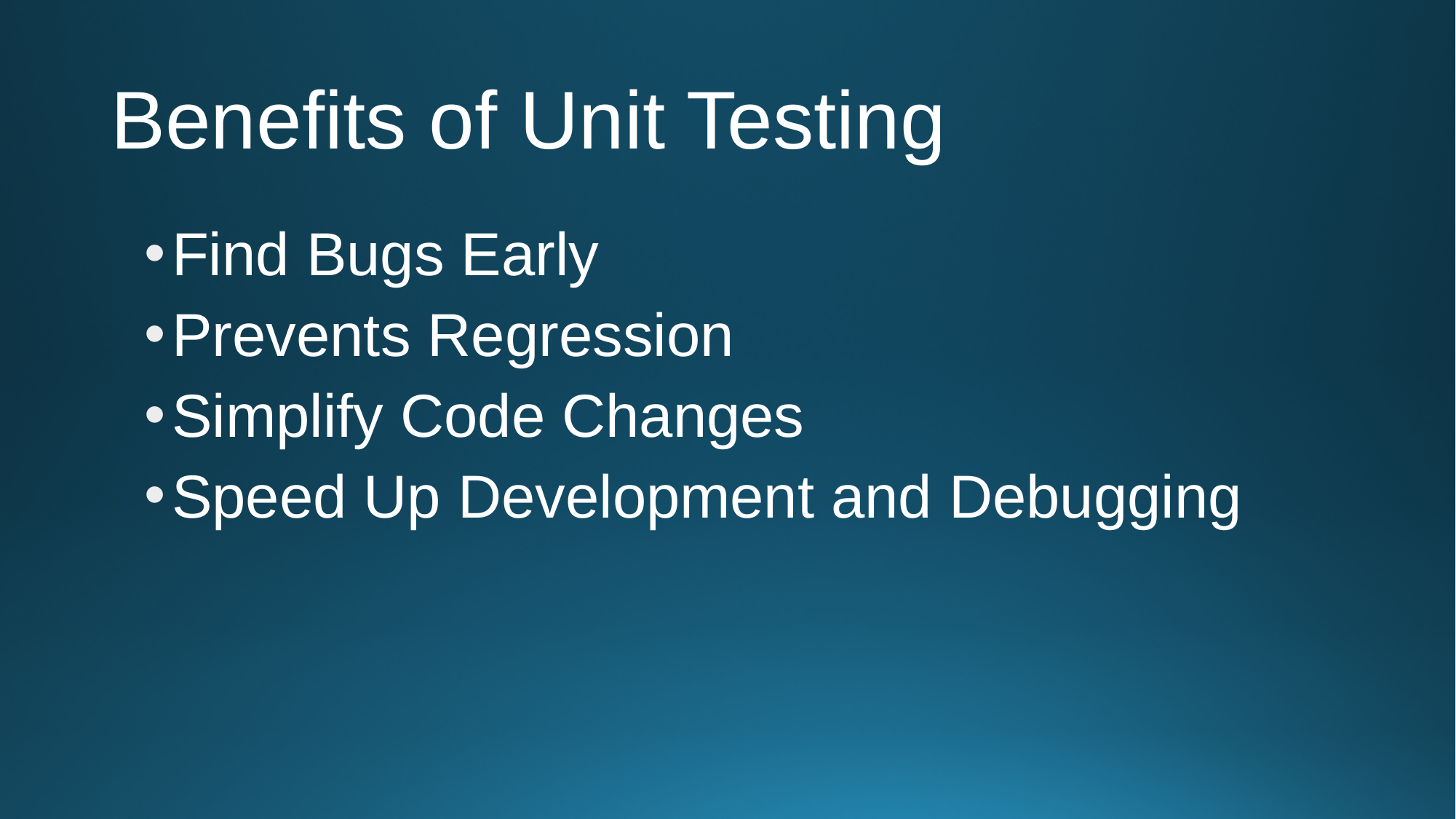

# Benefits of Unit Testing
Find Bugs Early
Prevents Regression
Simplify Code Changes
Speed Up Development and Debugging